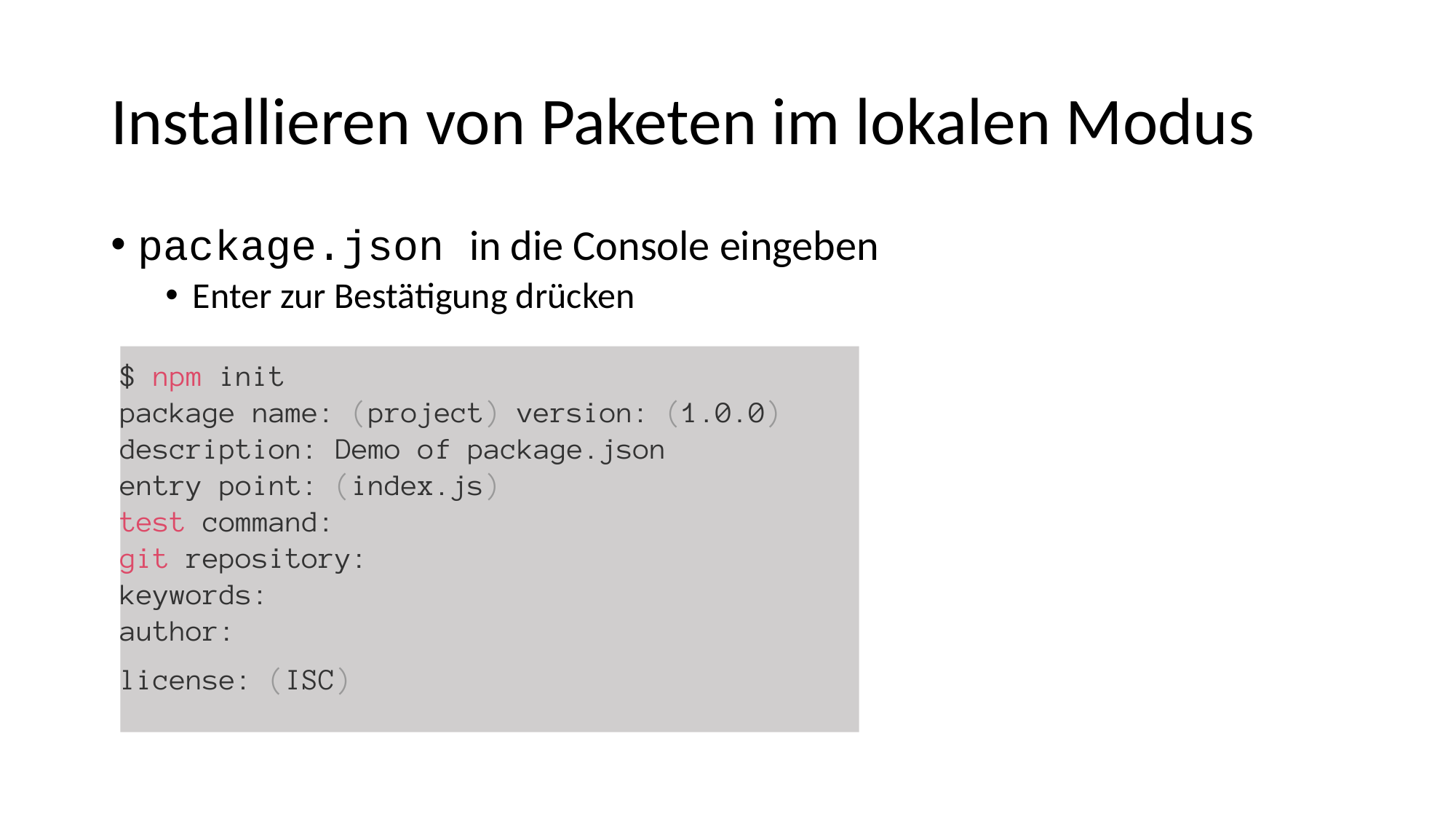

# Installieren von Paketen im lokalen Modus
package.json in die Console eingeben
Enter zur Bestätigung drücken

$ npm init
package name: (project) version: (1.0.0)
description: Demo of package.json
entry point: (index.js)
test command:
git repository:
keywords:
author:
license: (ISC)